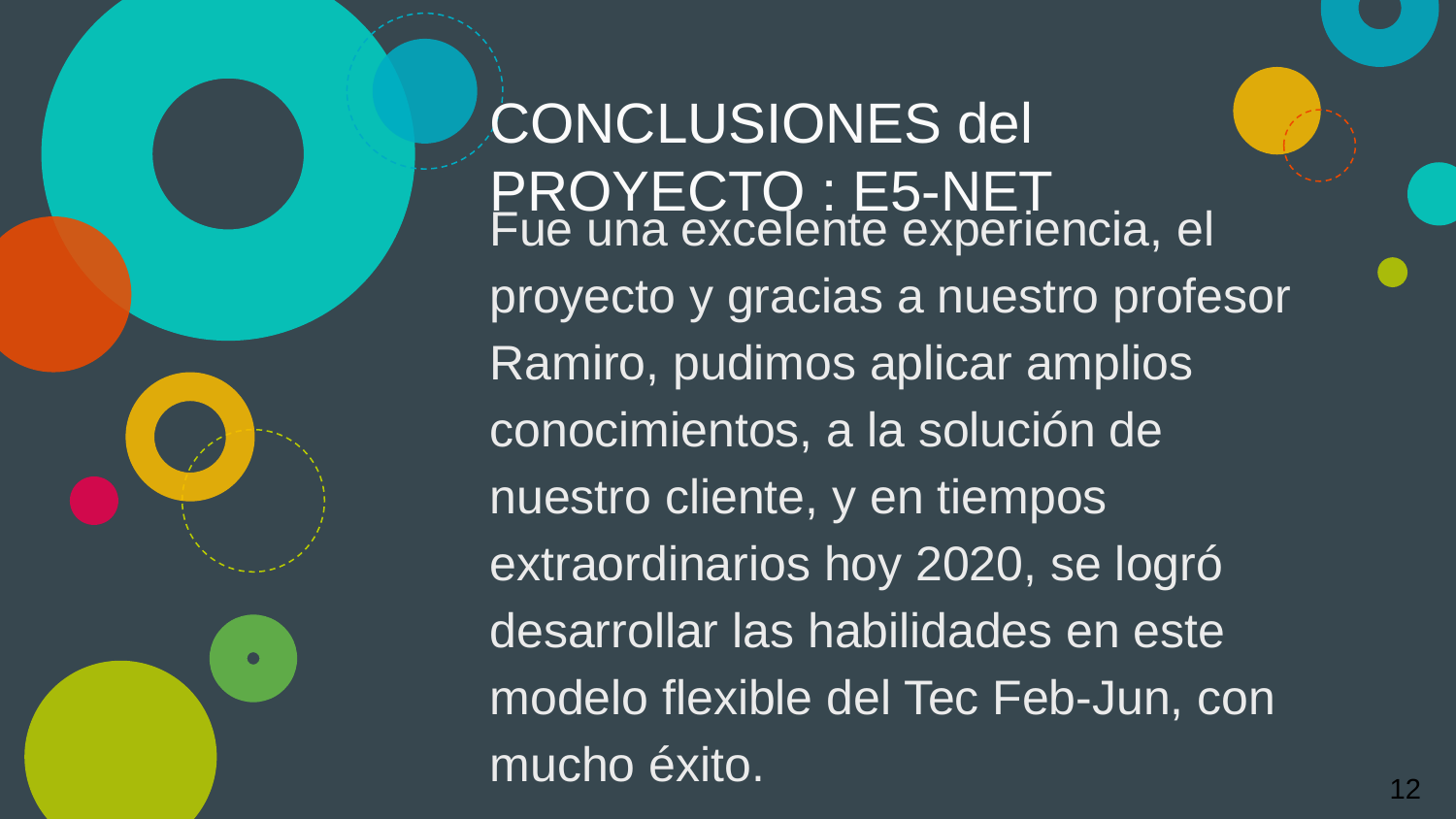

# CONCLUSIONES del PROYECTO : E5-NET
Fue una excelente experiencia, el proyecto y gracias a nuestro profesor Ramiro, pudimos aplicar amplios conocimientos, a la solución de nuestro cliente, y en tiempos extraordinarios hoy 2020, se logró desarrollar las habilidades en este modelo flexible del Tec Feb-Jun, con mucho éxito.
12